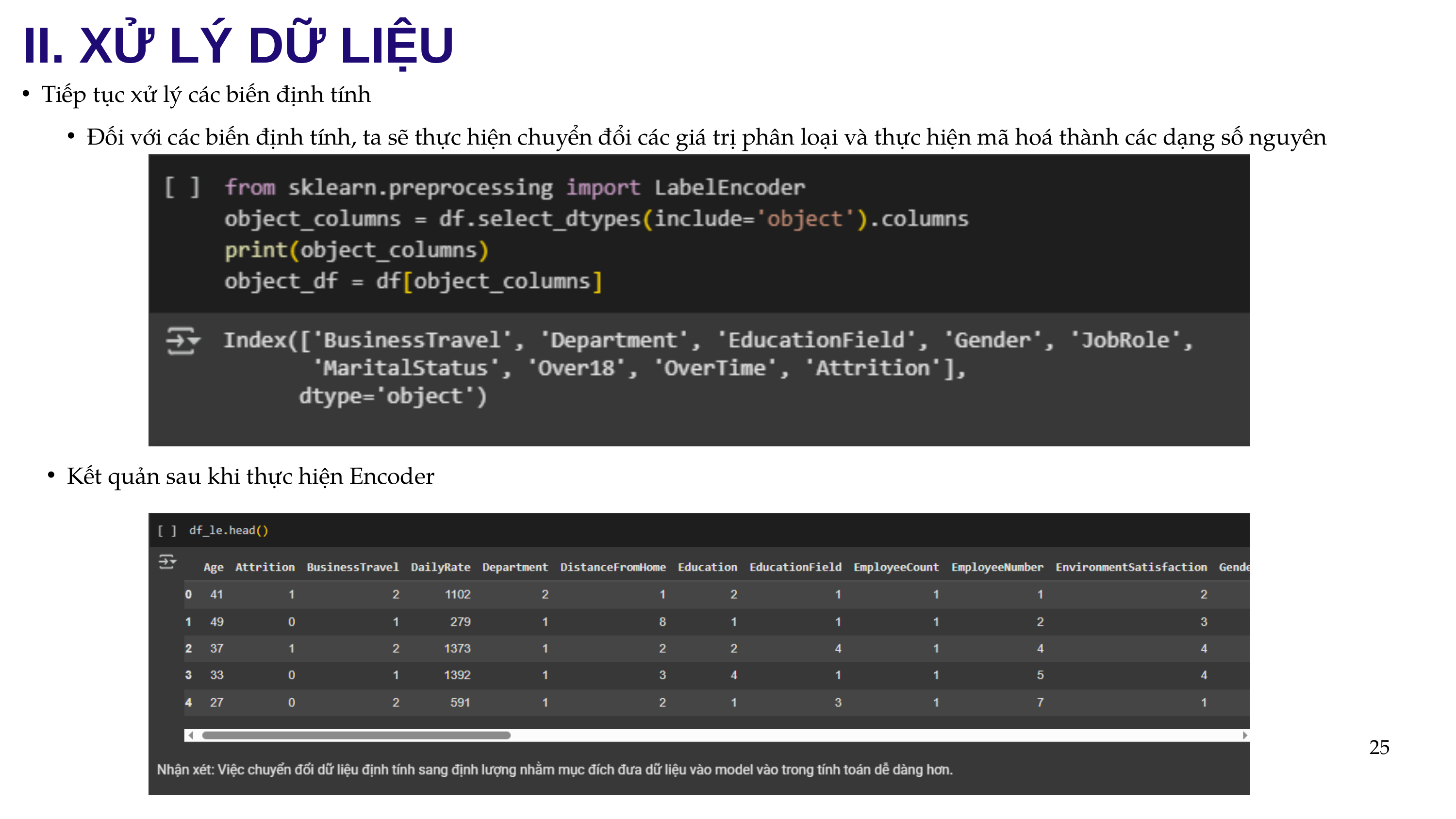

II. XỬ LÝ DỮ LIỆU
Tiếp tục xử lý các biến định tính
Đối với các biến định tính, ta sẽ thực hiện chuyển đổi các giá trị phân loại và thực hiện mã hoá thành các dạng số nguyên

Kết quản sau khi thực hiện Encoder

25